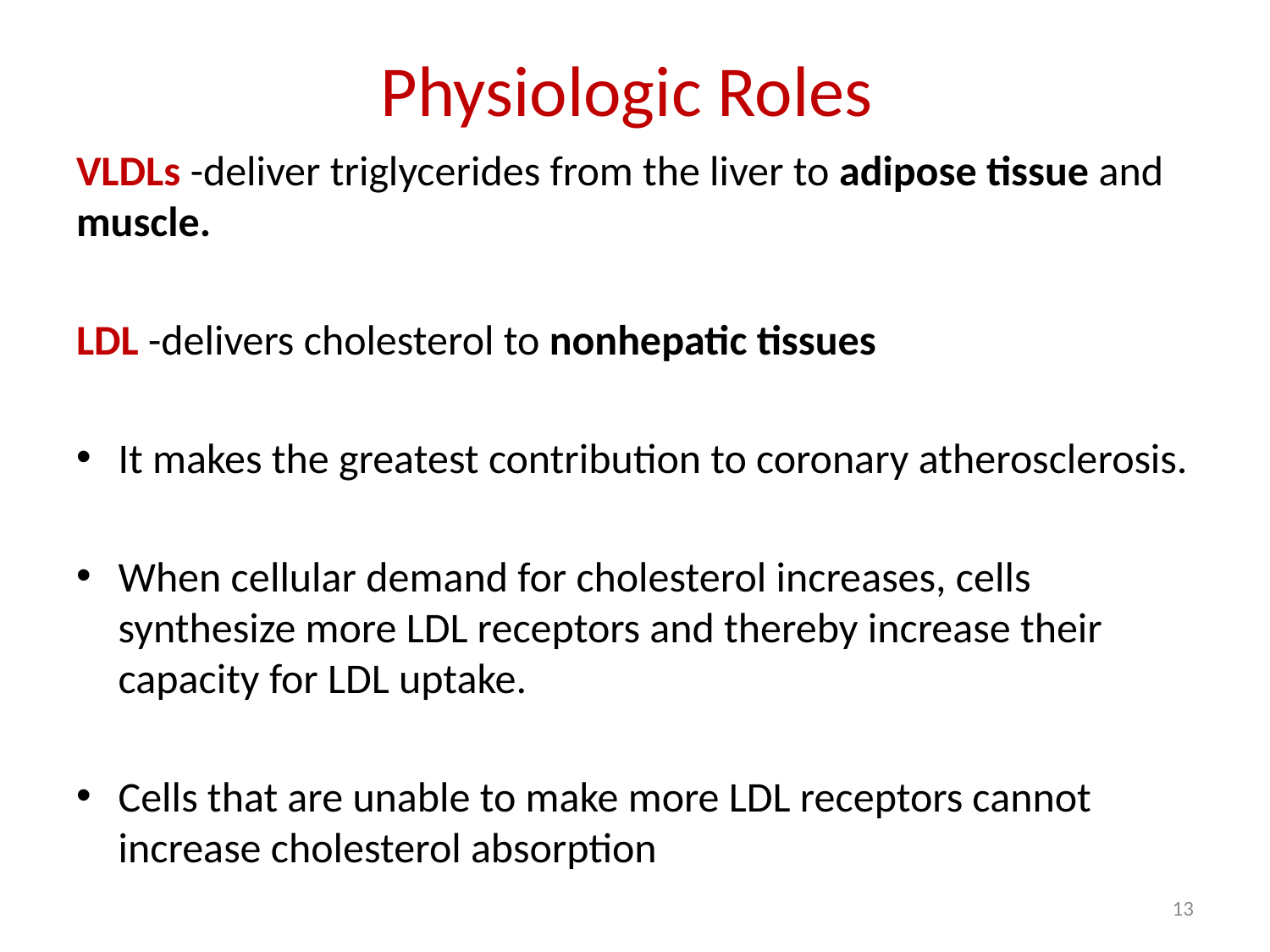

# Physiologic Roles
VLDLs -deliver triglycerides from the liver to adipose tissue and muscle.

LDL -delivers cholesterol to nonhepatic tissues

It makes the greatest contribution to coronary atherosclerosis.

When cellular demand for cholesterol increases, cells synthesize more LDL receptors and thereby increase their capacity for LDL uptake.

Cells that are unable to make more LDL receptors cannot increase cholesterol absorption
13